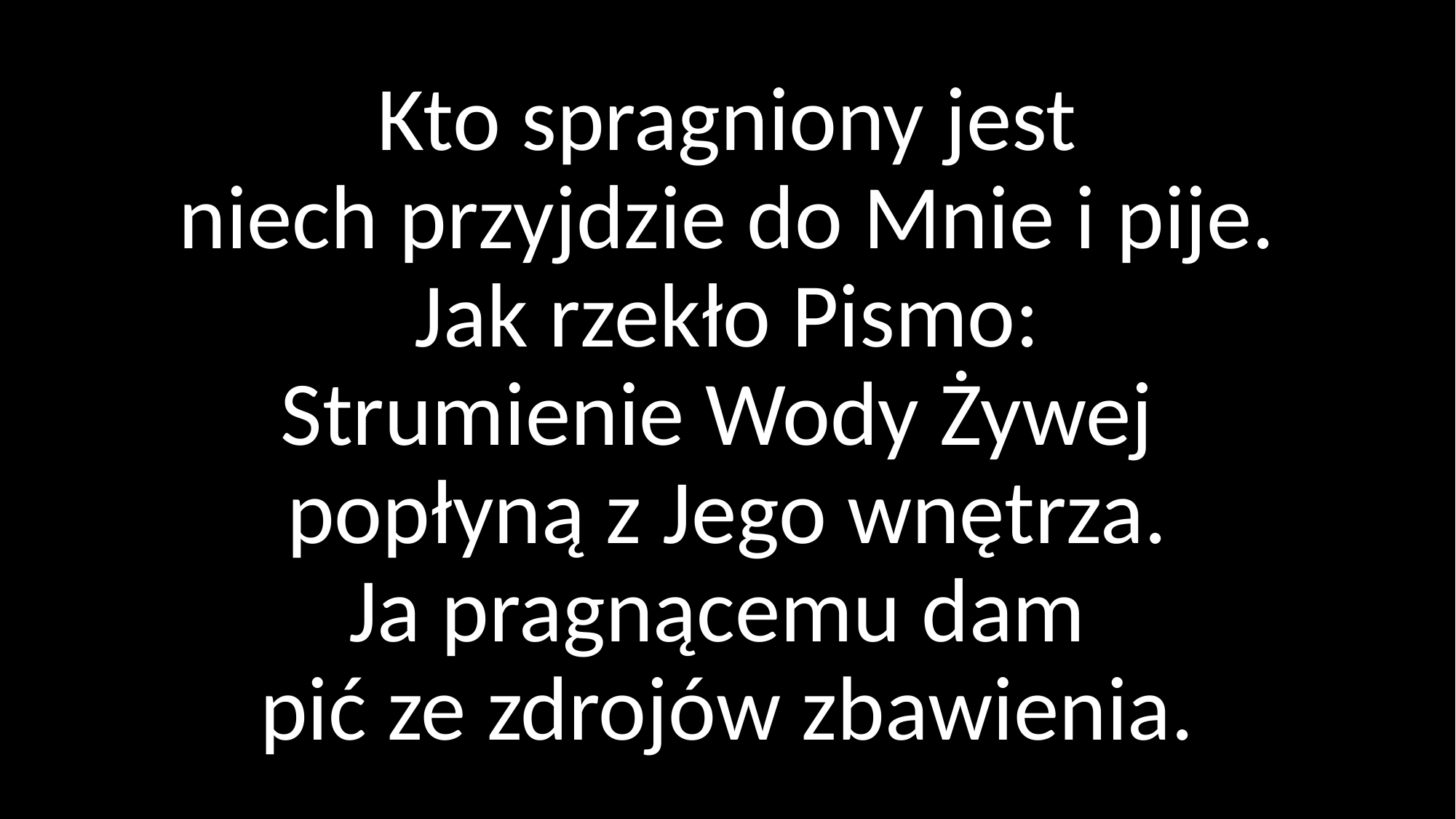

# Kto spragniony jest niech przyjdzie do Mnie i pije. Jak rzekło Pismo: Strumienie Wody Żywej popłyną z Jego wnętrza. Ja pragnącemu dam pić ze zdrojów zbawienia.